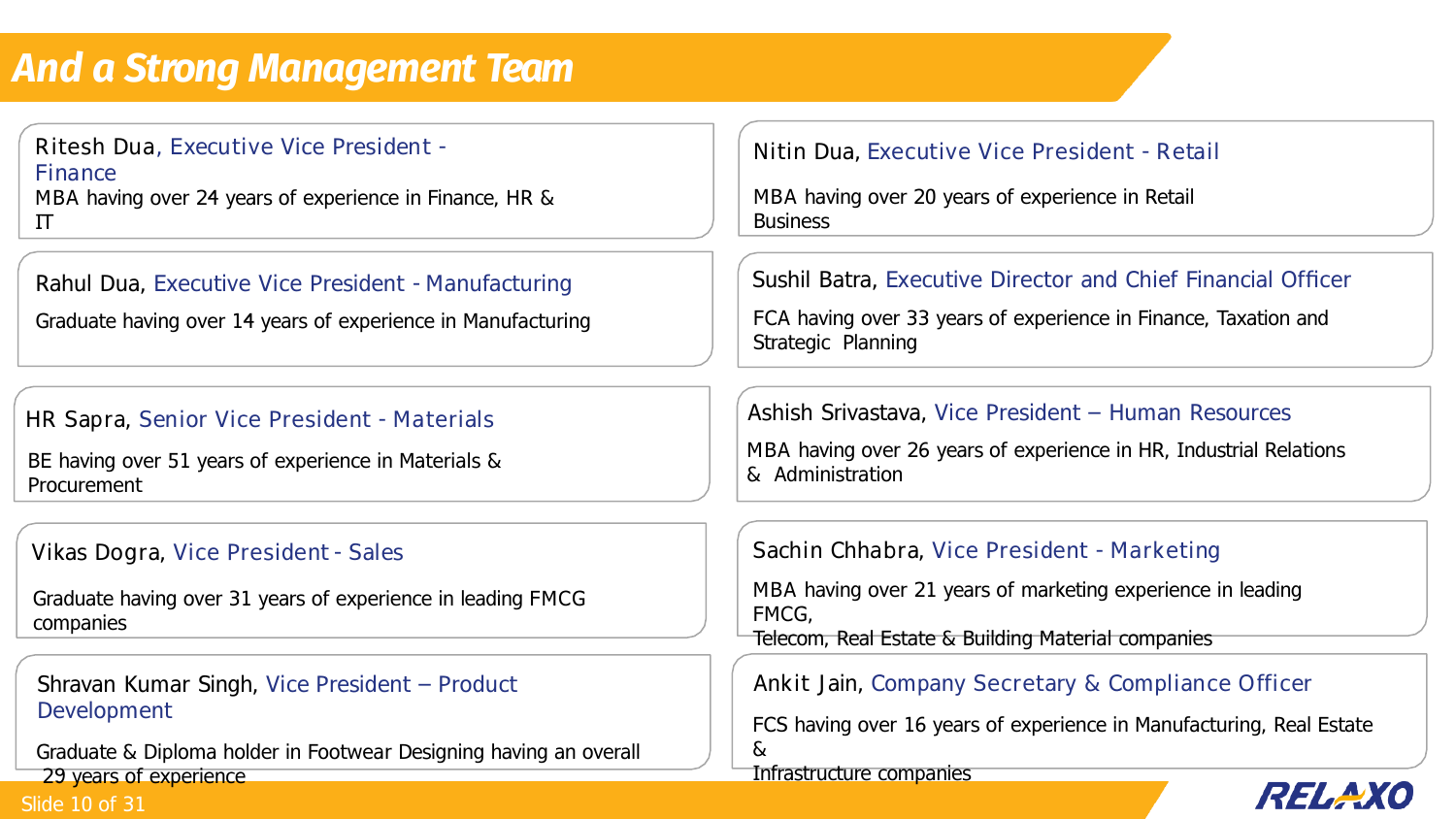

# And a Strong Management Team

Ritesh Dua, Executive Vice President - Finance
Nitin Dua, Executive Vice President - Retail
MBA having over 20 years of experience in Retail Business
MBA having over 24 years of experience in Finance, HR & IT
Sushil Batra, Executive Director and Chief Financial Officer
FCA having over 33 years of experience in Finance, Taxation and Strategic  Planning

Rahul Dua, Executive Vice President - Manufacturing
Graduate having over 14 years of experience in Manufacturing

Ashish Srivastava, Vice President – Human Resources
MBA having over 26 years of experience in HR, Industrial Relations &  Administration

HR Sapra, Senior Vice President - Materials
BE having over 51 years of experience in Materials & Procurement

Sachin Chhabra, Vice President - Marketing
MBA having over 21 years of marketing experience in leading FMCG,
Telecom, Real Estate & Building Material companies
Vikas Dogra, Vice President - Sales
Graduate having over 31 years of experience in leading FMCG companies

Ankit Jain, Company Secretary & Compliance Officer
FCS having over 16 years of experience in Manufacturing, Real Estate &
Infrastructure companies
Shravan Kumar Singh, Vice President – Product Development
Graduate & Diploma holder in Footwear Designing having an overall  29 years of experience
Slide 10 of 31